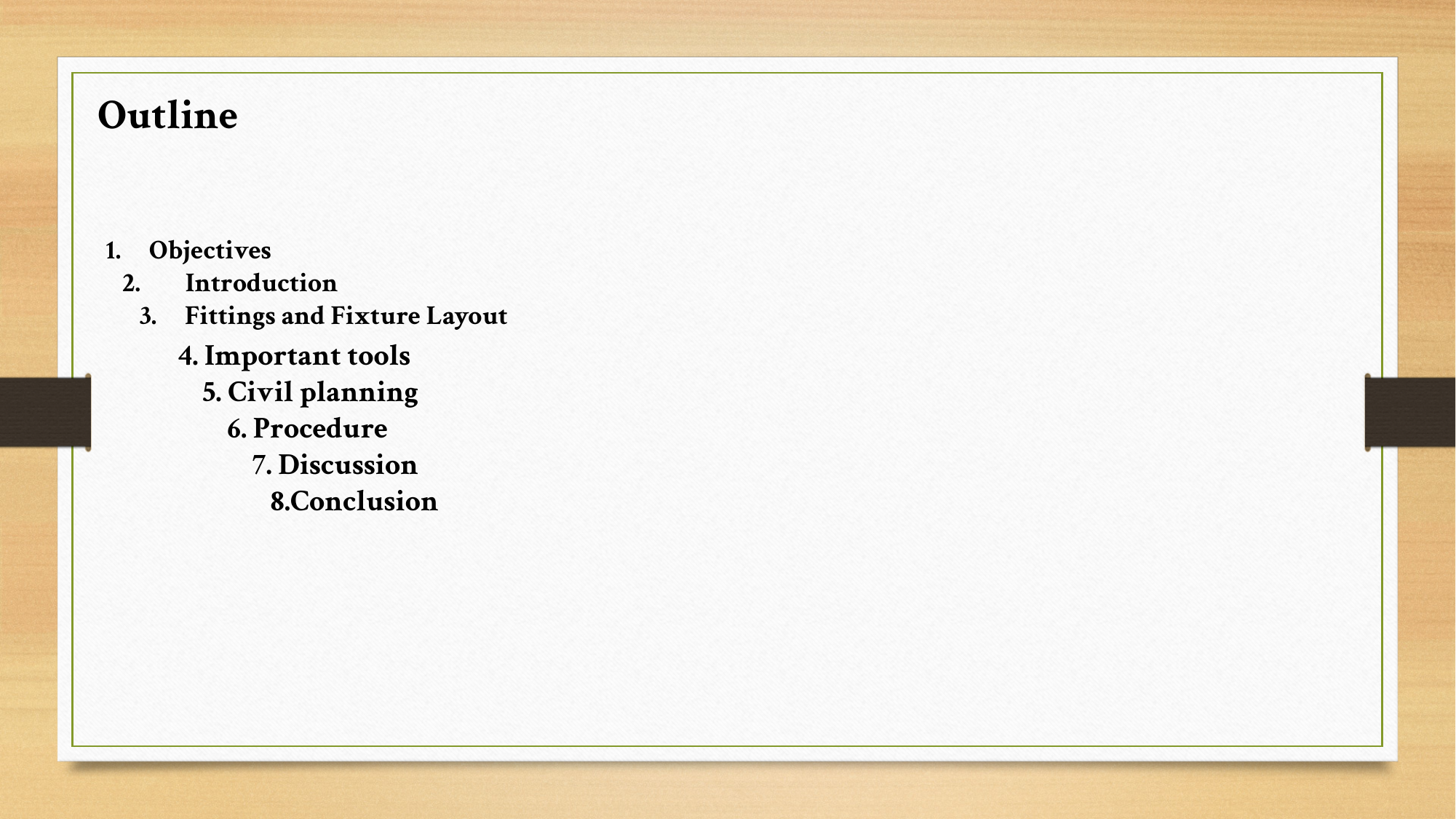

Outline
    1.     Objectives
       2.        Introduction
          3.     Fittings and Fixture Layout
    4. Important tools
        5. Civil planning
            6. Procedure
                7. Discussion
                   8.Conclusion